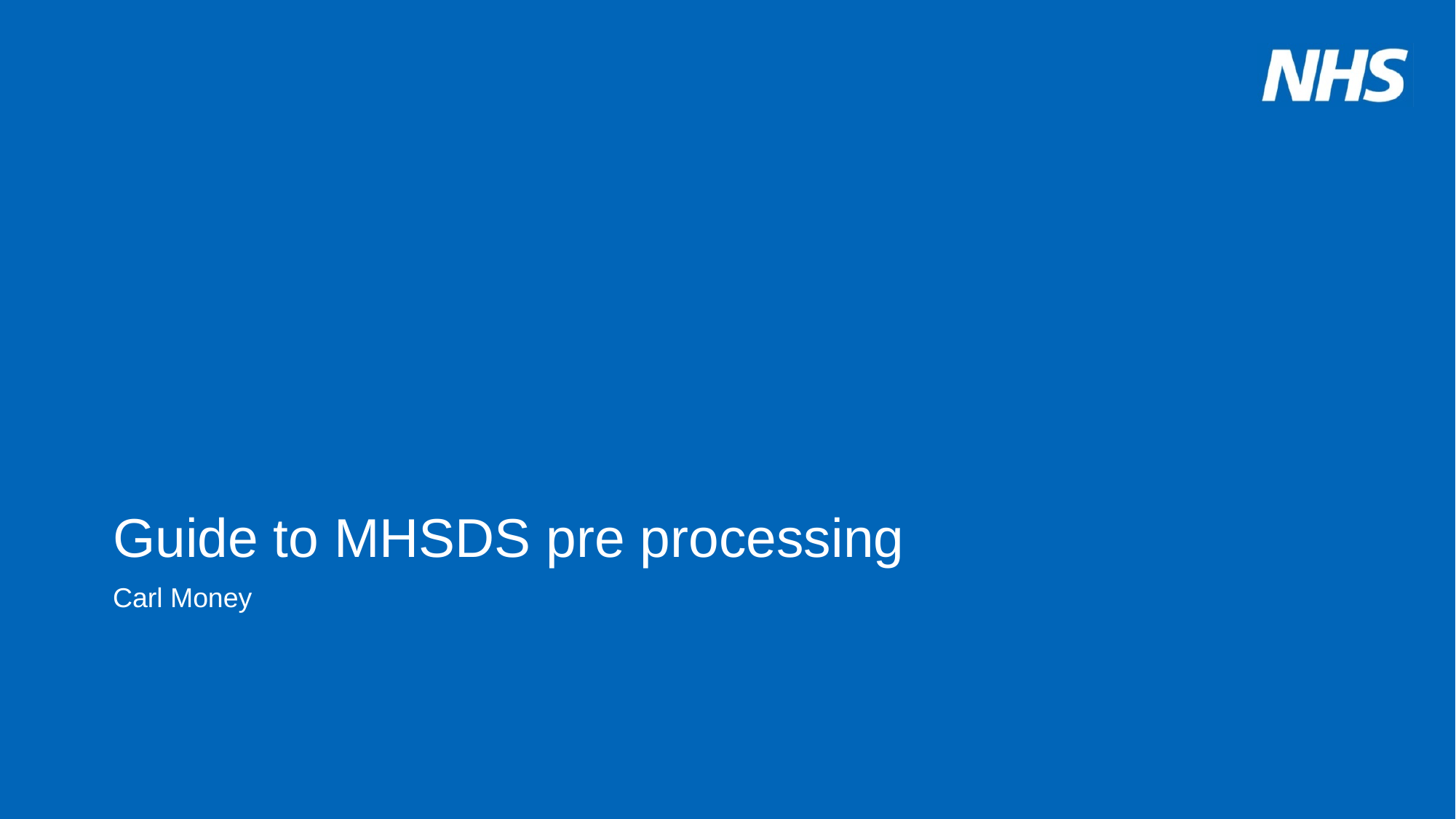

# Guide to MHSDS pre processing
Carl Money